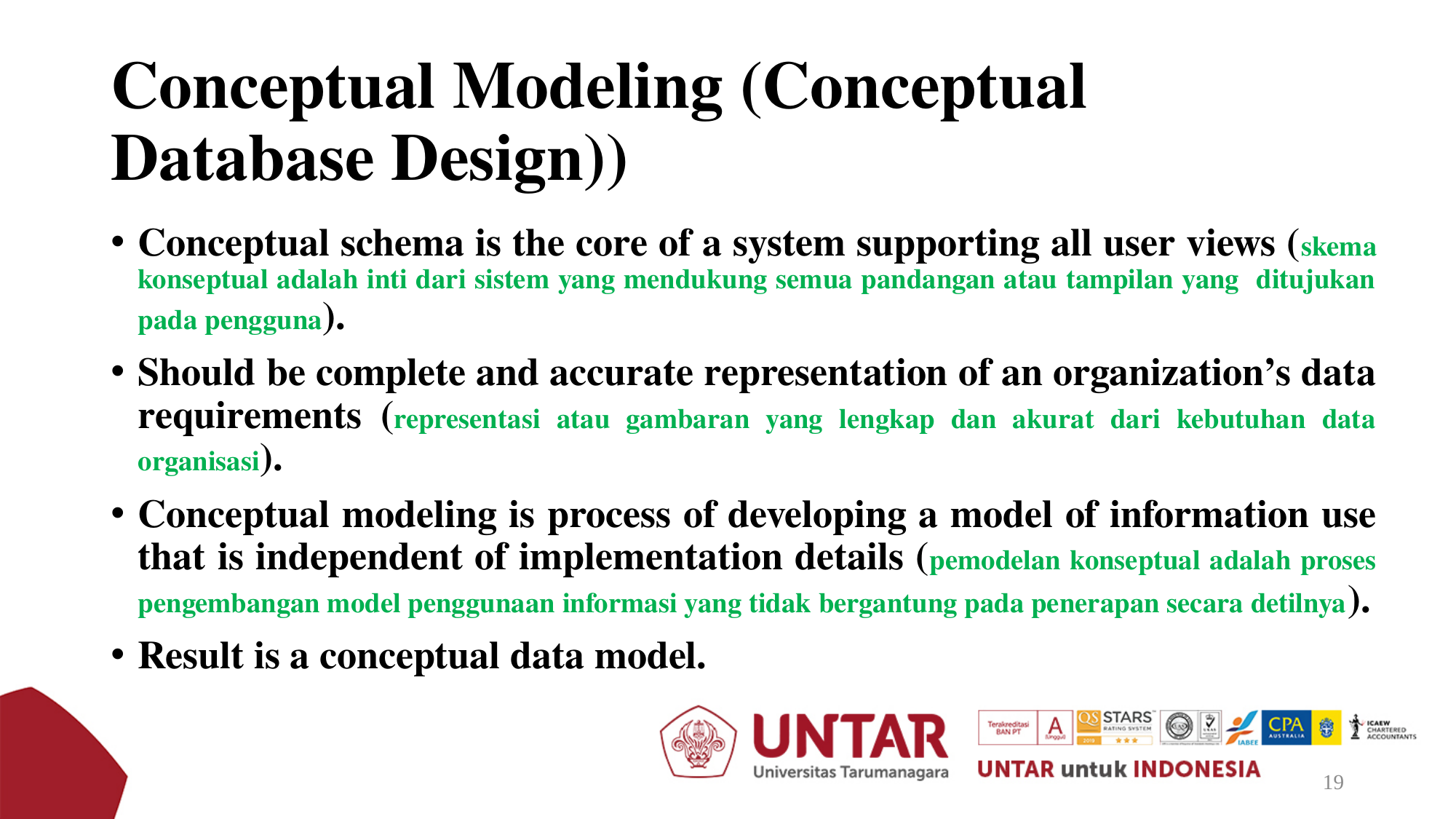

# Conceptual Modeling (Conceptual Database Design))
Conceptual schema is the core of a system supporting all user views (skema konseptual adalah inti dari sistem yang mendukung semua pandangan atau tampilan yang  ditujukan pada pengguna).
Should be complete and accurate representation of an organization’s data requirements (representasi atau gambaran yang lengkap dan akurat dari kebutuhan data organisasi).
Conceptual modeling is process of developing a model of information use that is independent of implementation details (pemodelan konseptual adalah proses pengembangan model penggunaan informasi yang tidak bergantung pada penerapan secara detilnya).
Result is a conceptual data model.
19